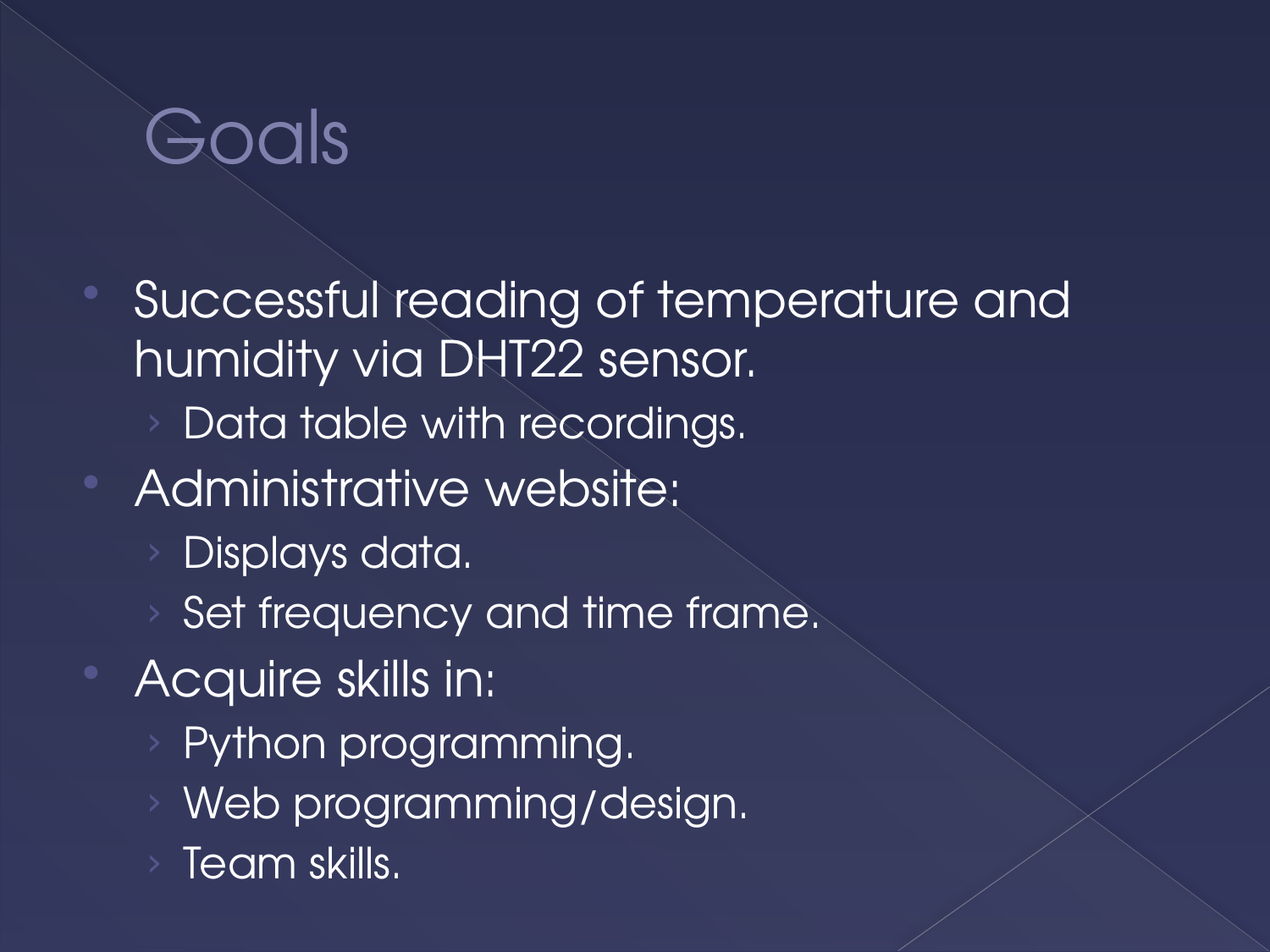

# Goals
Successful reading of temperature and humidity via DHT22 sensor.
Data table with recordings.
Administrative website:
Displays data.
Set frequency and time frame.
Acquire skills in:
Python programming.
Web programming/design.
Team skills.